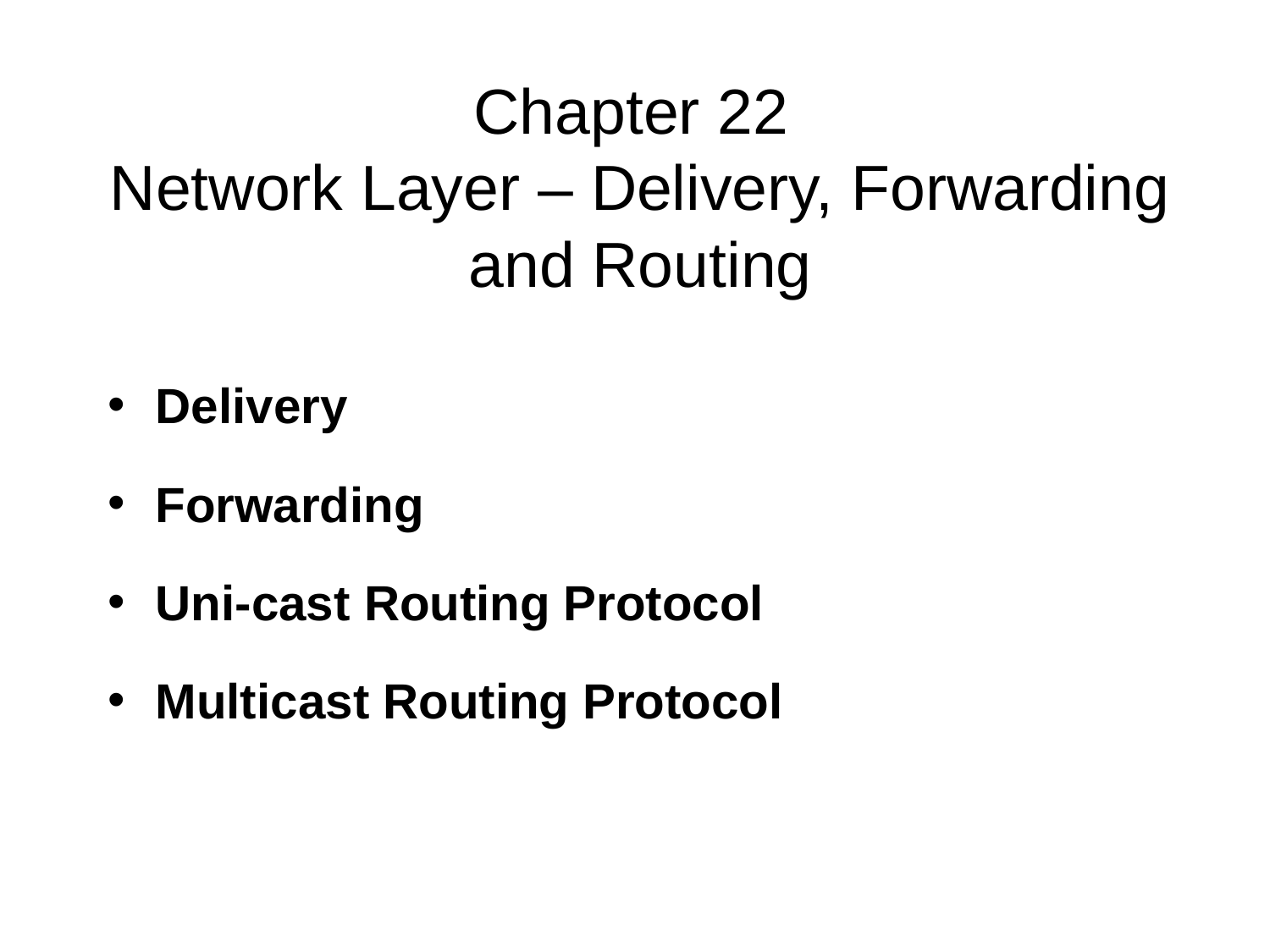

# Chapter 22 Network Layer – Delivery, Forwarding and Routing
Delivery
Forwarding
Uni-cast Routing Protocol
Multicast Routing Protocol